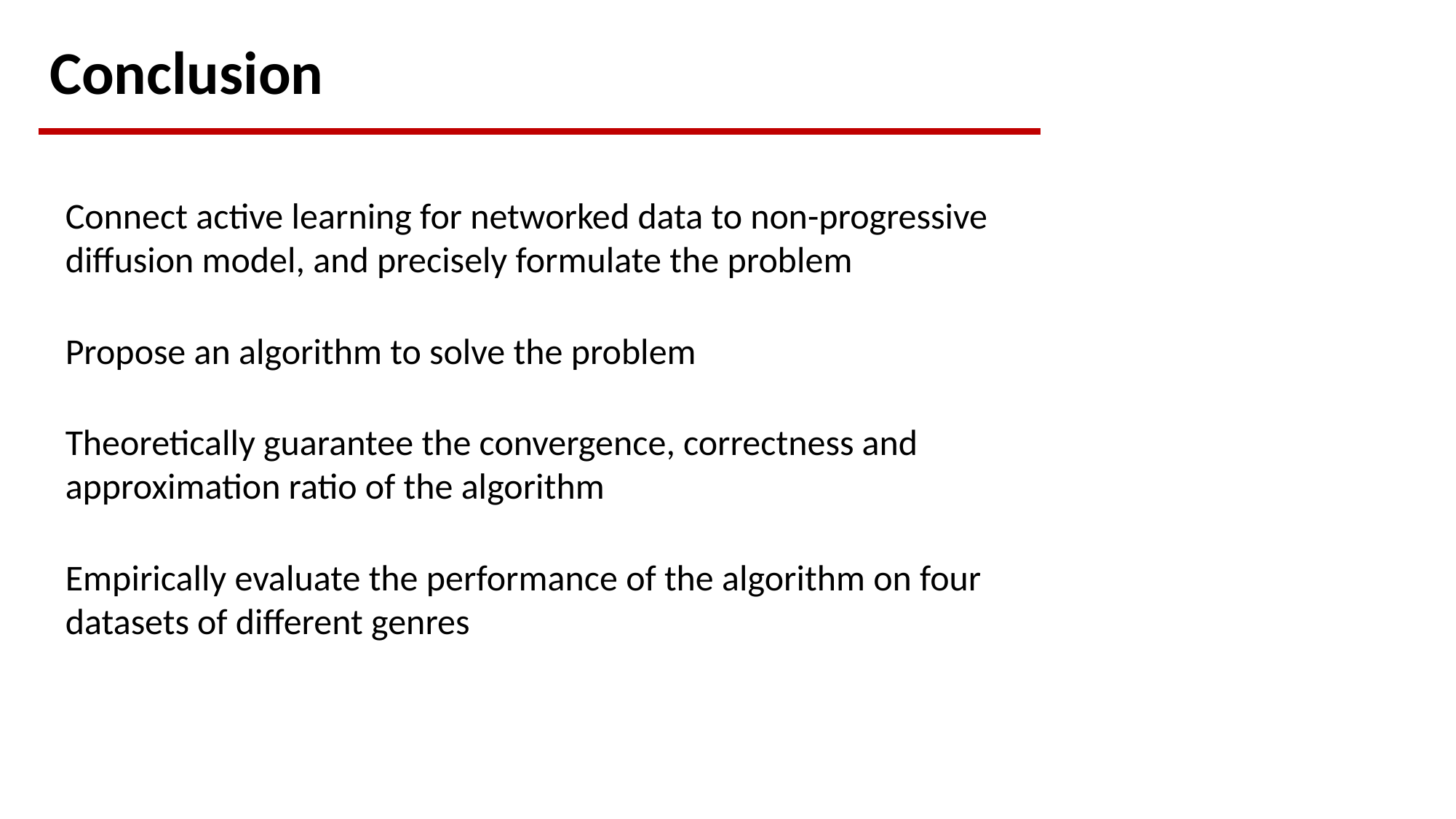

Conclusion
Connect active learning for networked data to non-progressive diffusion model, and precisely formulate the problem
Propose an algorithm to solve the problem
Theoretically guarantee the convergence, correctness and approximation ratio of the algorithm
Empirically evaluate the performance of the algorithm on four datasets of different genres